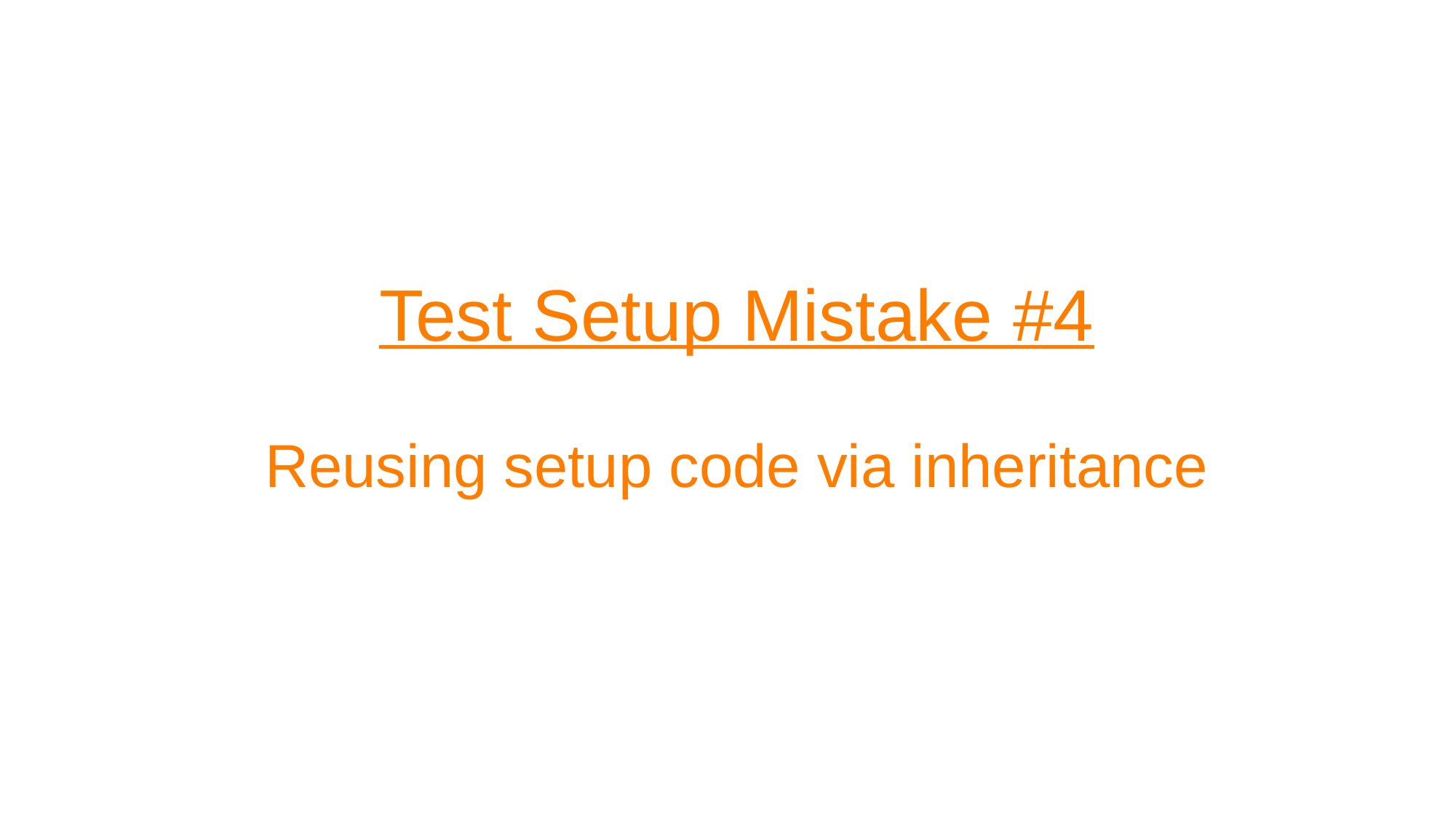

# Test Setup Mistake #4 Reusing setup code via inheritance